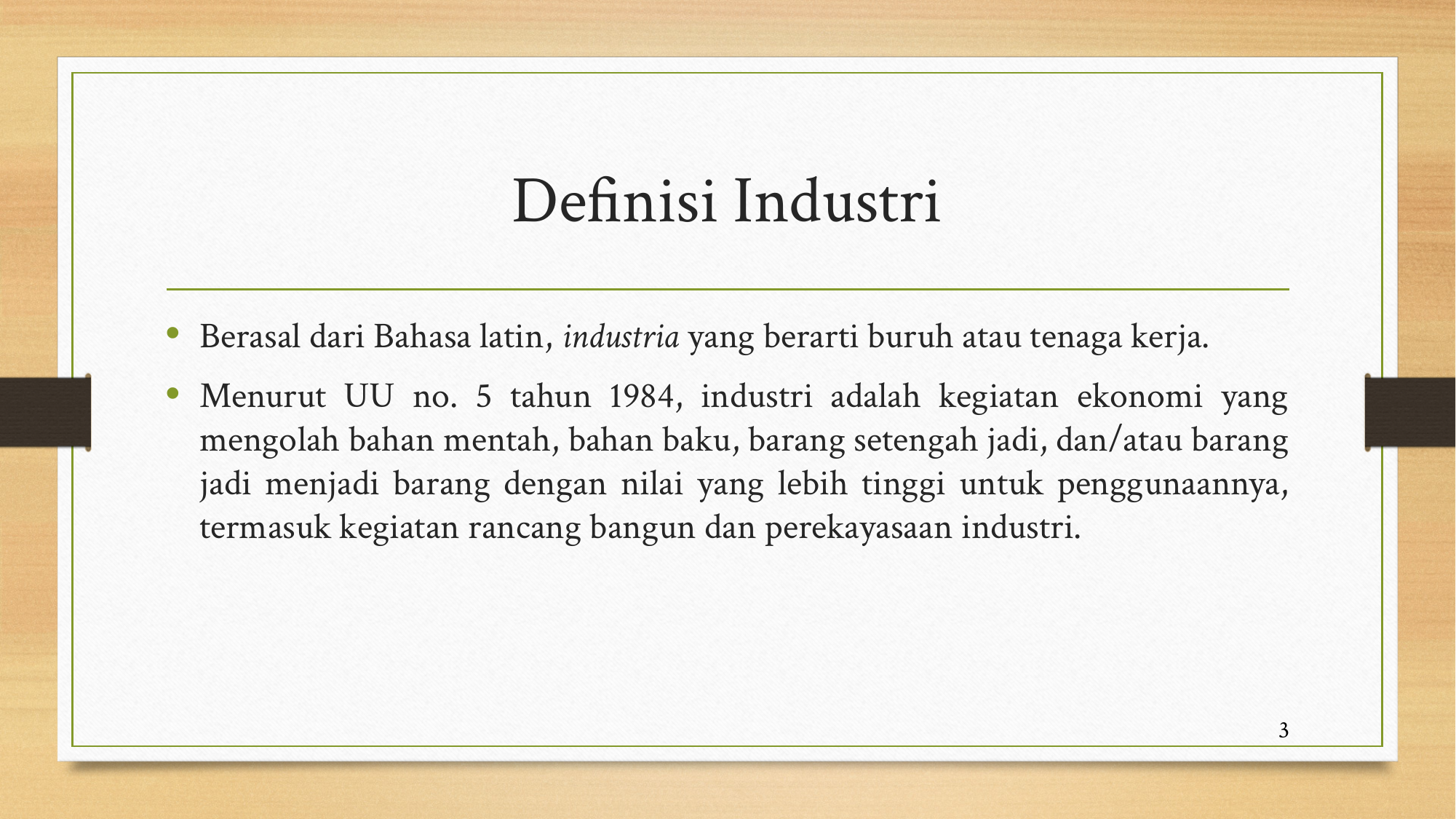

# Definisi Industri
Berasal dari Bahasa latin, industria yang berarti buruh atau tenaga kerja.
Menurut UU no. 5 tahun 1984, industri adalah kegiatan ekonomi yang mengolah bahan mentah, bahan baku, barang setengah jadi, dan/atau barang jadi menjadi barang dengan nilai yang lebih tinggi untuk penggunaannya, termasuk kegiatan rancang bangun dan perekayasaan industri.
3